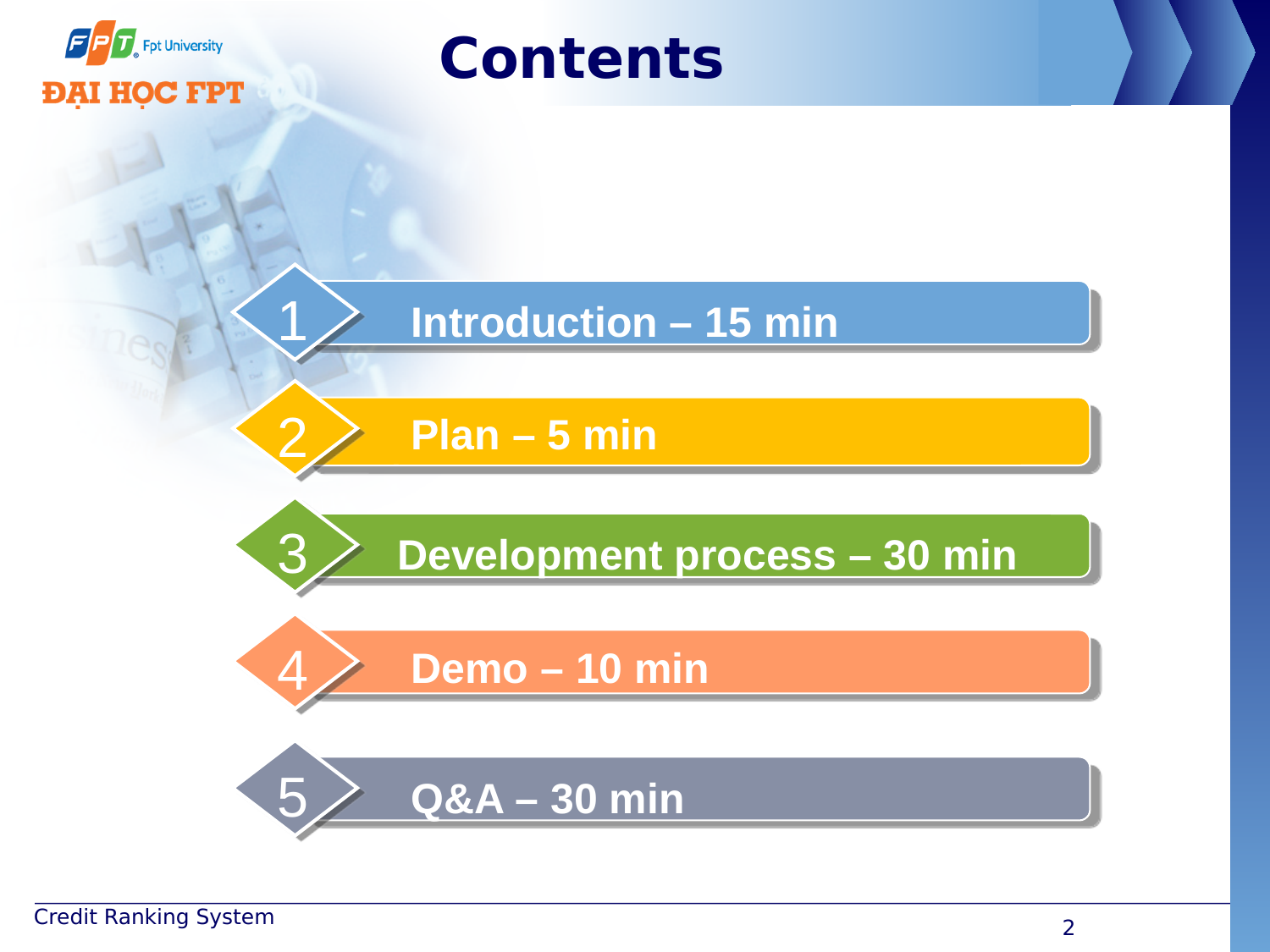

# Contents

1

Introduction – 15 min

2

Plan – 5 min

3

Development process – 30 min

4

Demo – 10 min

5

Q&A – 30 min
Credit Ranking System
2